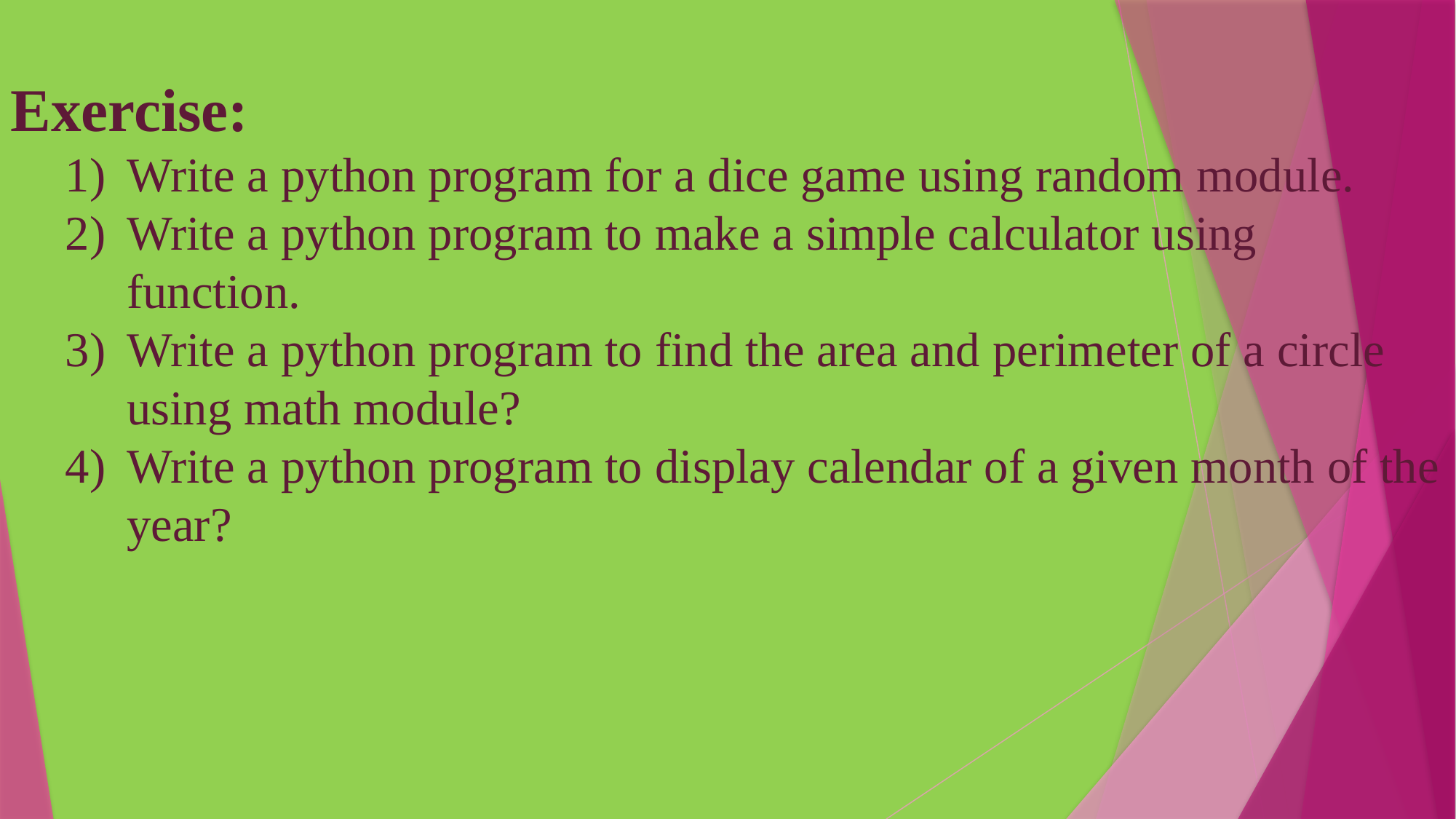

Exercise:
Write a python program for a dice game using random module.
Write a python program to make a simple calculator using function.
Write a python program to find the area and perimeter of a circle using math module?
Write a python program to display calendar of a given month of the year?